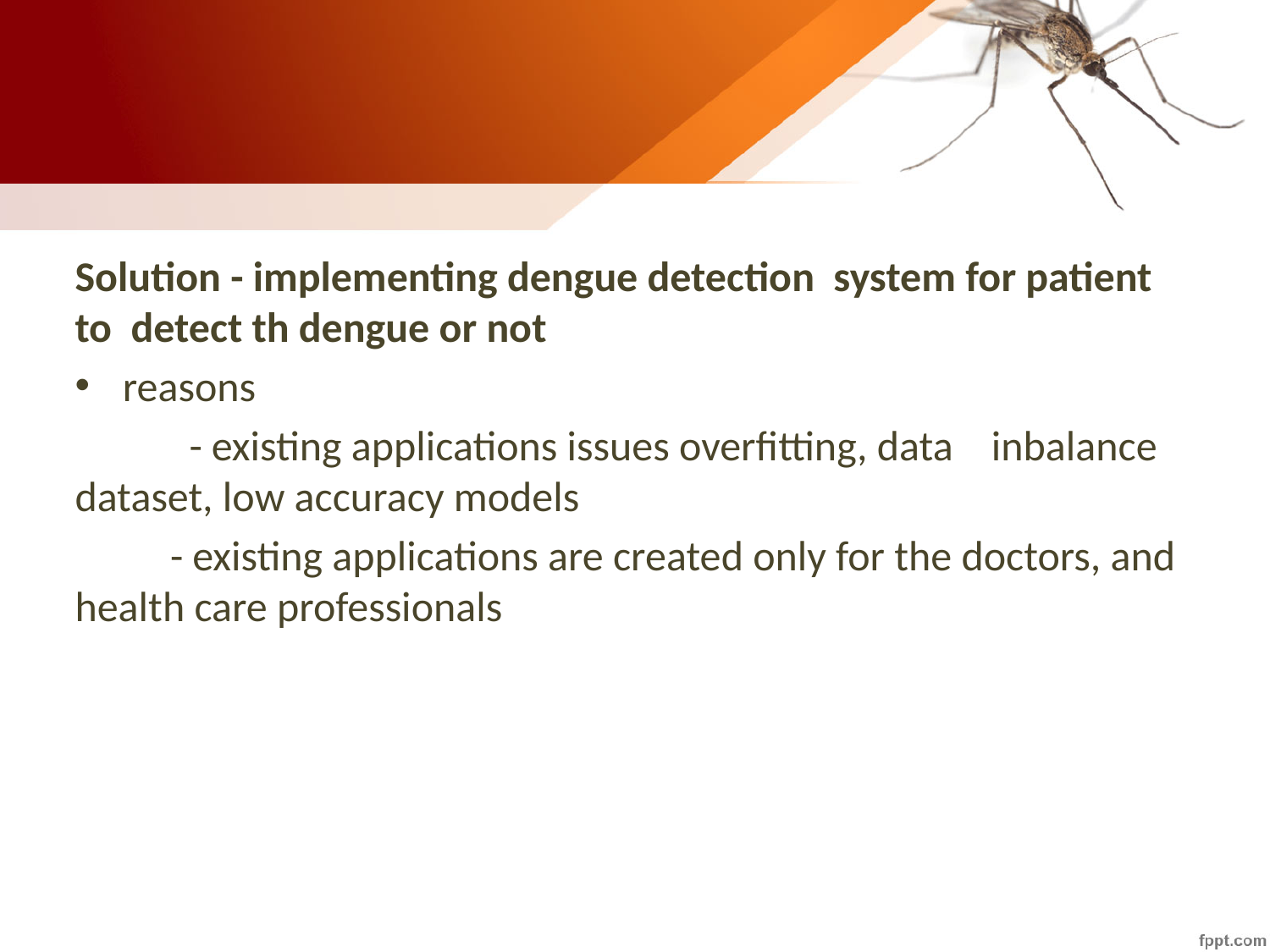

#
Solution - implementing dengue detection  system for patient  to  detect th dengue or not
reasons
            - existing applications issues overfitting, data    inbalance dataset, low accuracy models
          - existing applications are created only for the doctors, and health care professionals